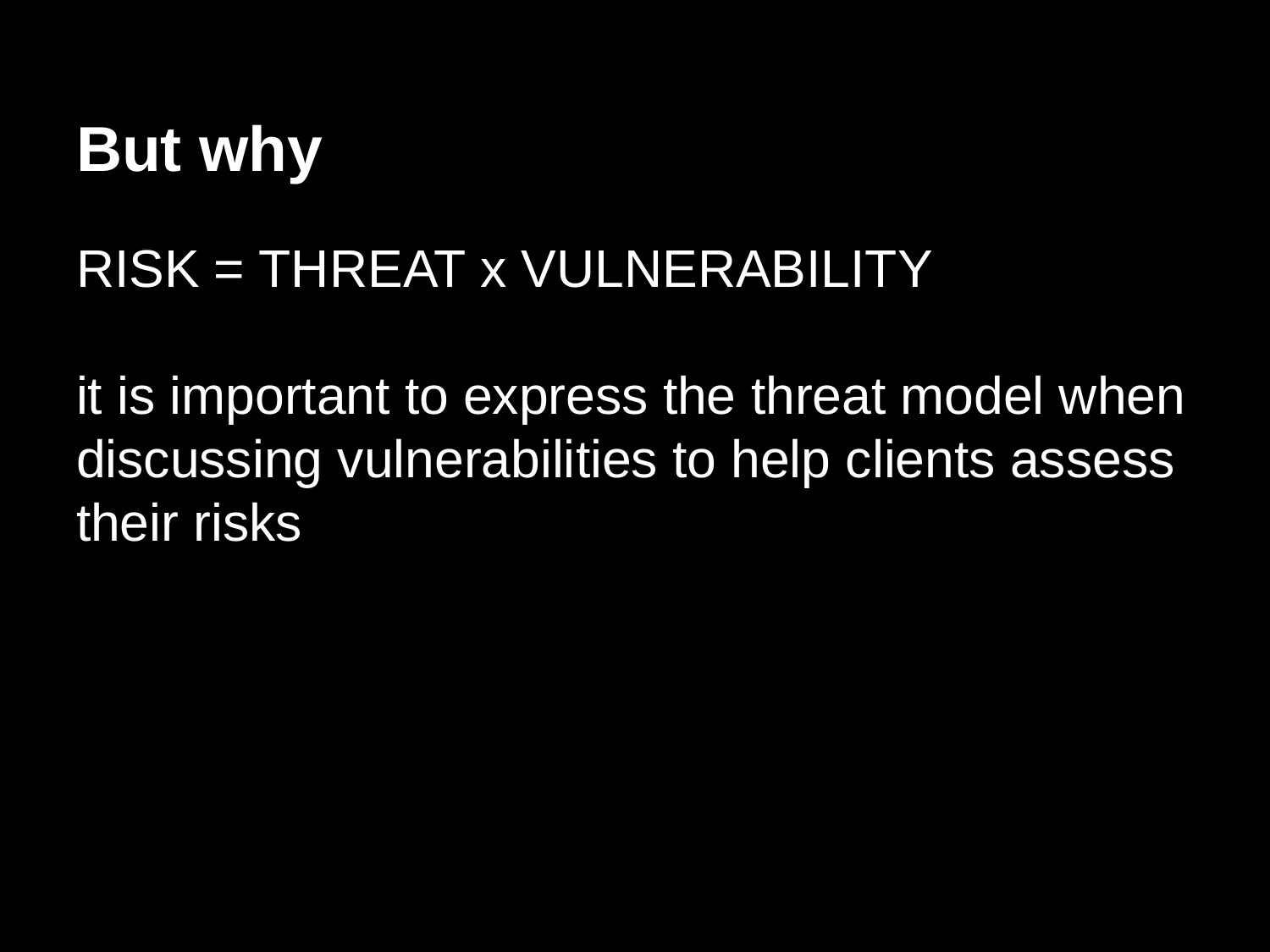

# But why
RISK = THREAT x VULNERABILITY

it is important to express the threat model when discussing vulnerabilities to help clients assess their risks